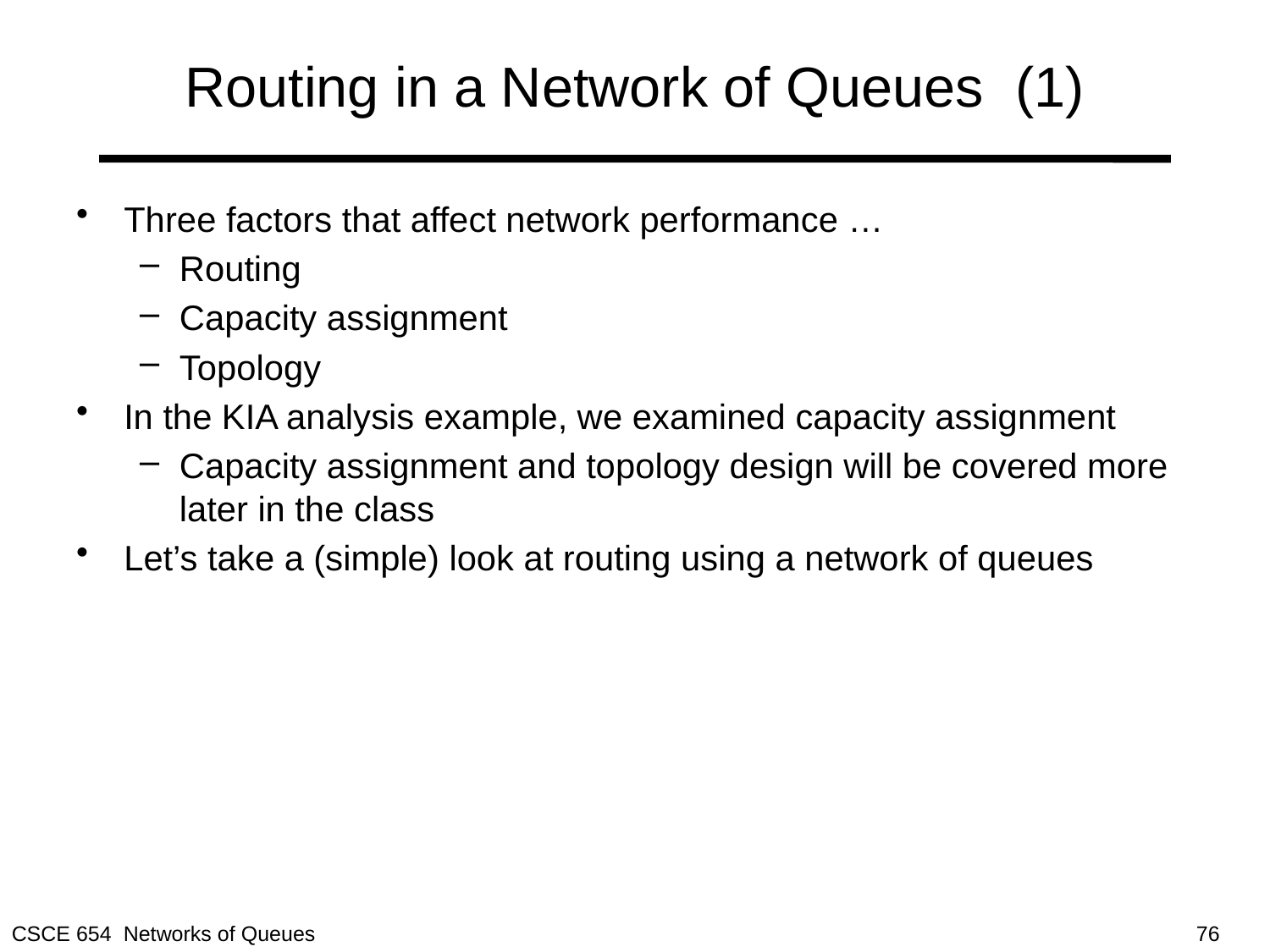

# Routing in a Network of Queues  (1)
Three factors that affect network performance …
Routing
Capacity assignment
Topology
In the KIA analysis example, we examined capacity assignment
Capacity assignment and topology design will be covered more later in the class
Let’s take a (simple) look at routing using a network of queues